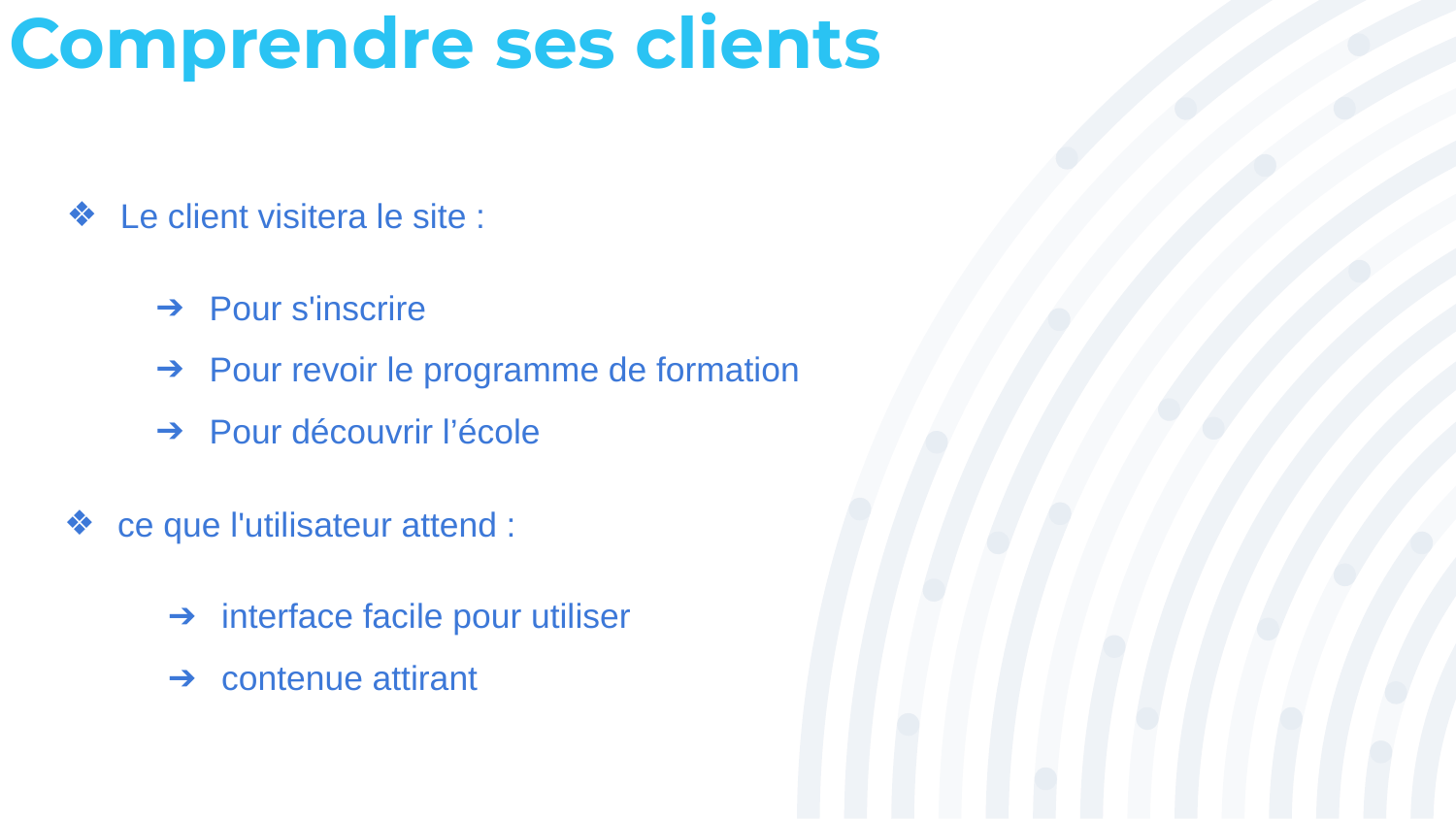

# Comprendre ses clients
Le client visitera le site :

Pour s'inscrire
Pour revoir le programme de formation
Pour découvrir l’école
ce que l'utilisateur attend :
interface facile pour utiliser
contenue attirant